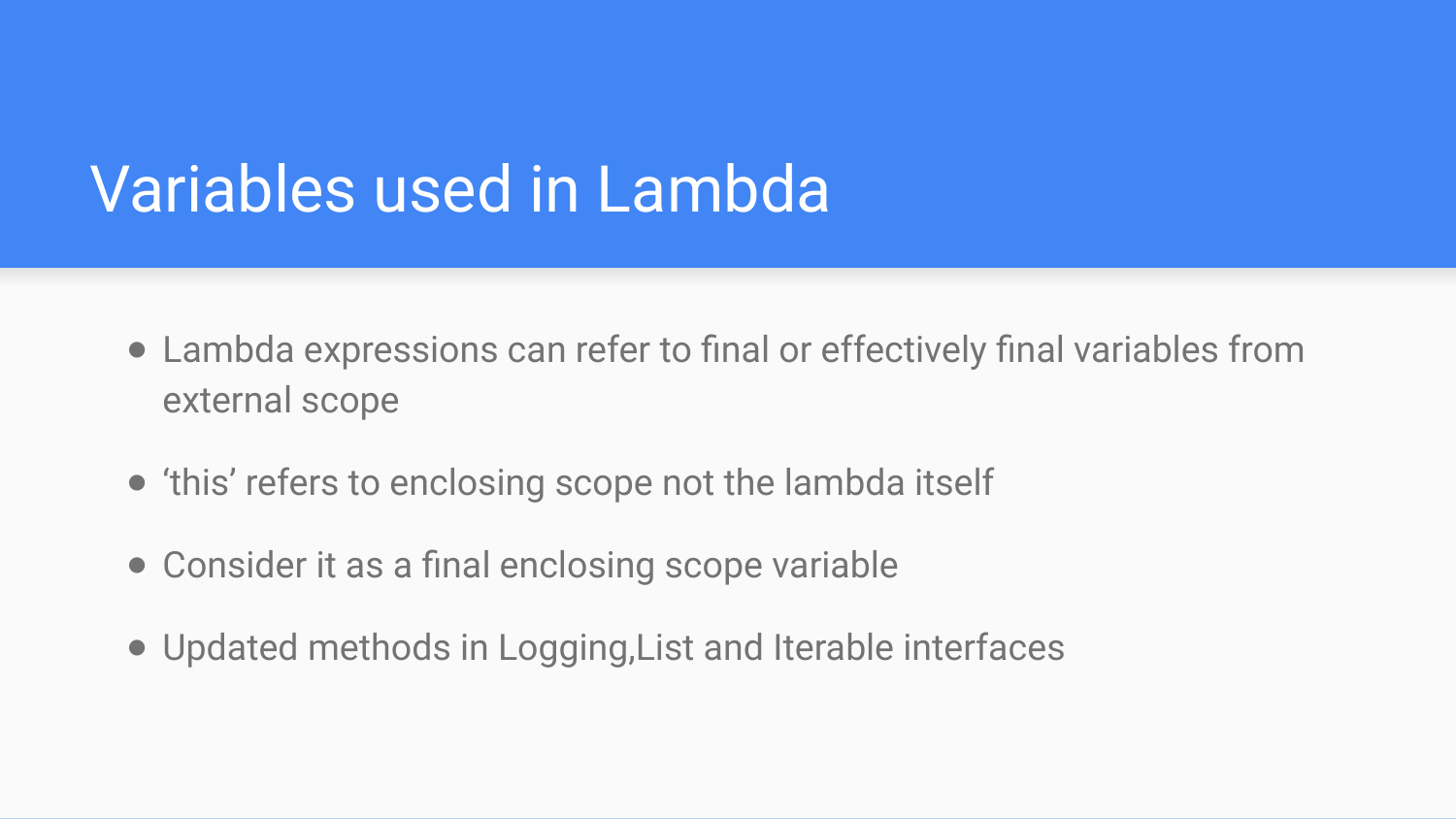

# Variables used in Lambda
Lambda expressions can refer to final or effectively final variables from external scope
‘this’ refers to enclosing scope not the lambda itself
Consider it as a final enclosing scope variable
Updated methods in Logging,List and Iterable interfaces